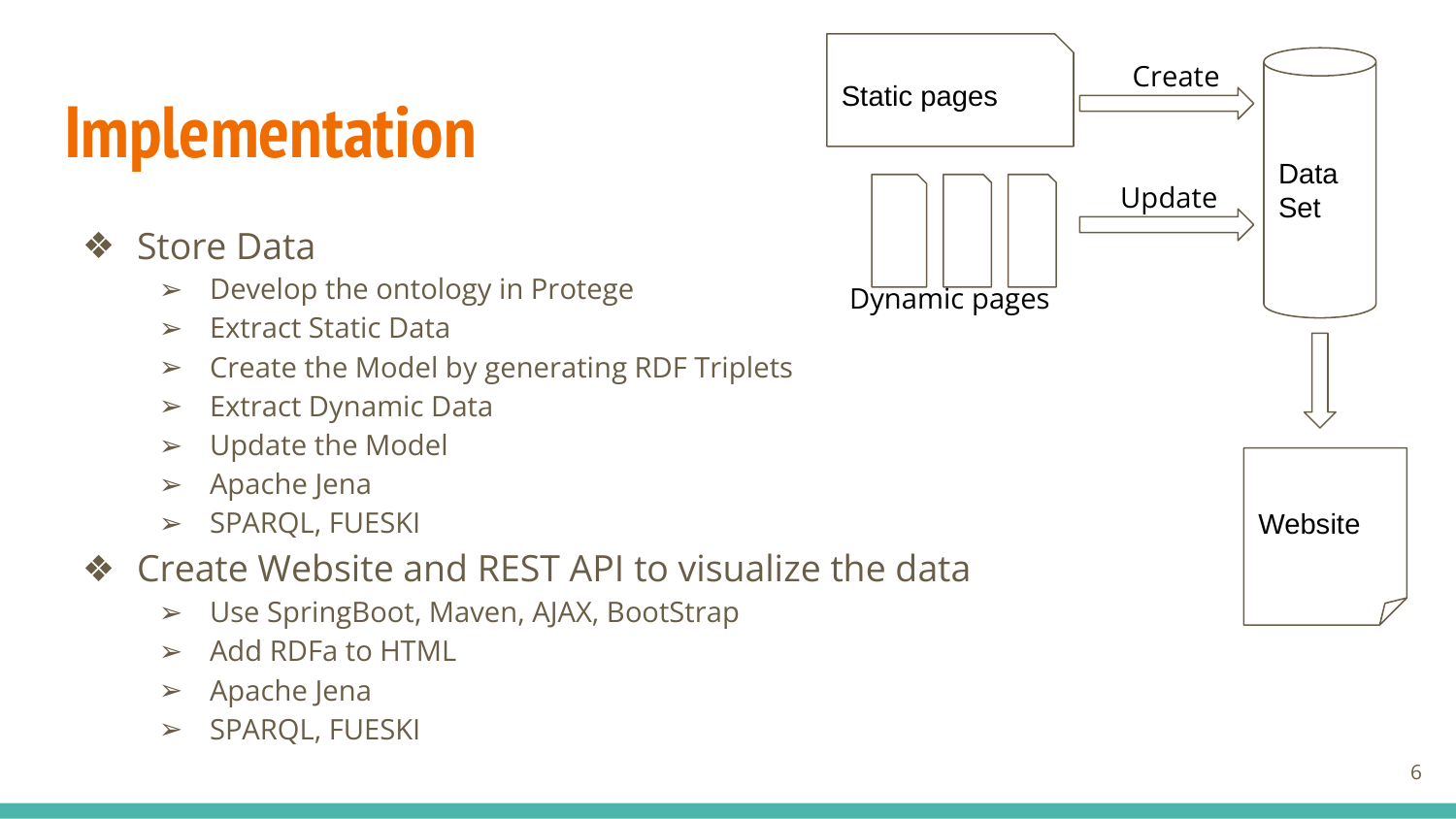

Static pages
Create
Data Set
# Implementation

Update

Store Data
Develop the ontology in Protege
Extract Static Data
Create the Model by generating RDF Triplets
Extract Dynamic Data
Update the Model
Apache Jena
SPARQL, FUESKI
Create Website and REST API to visualize the data
Use SpringBoot, Maven, AJAX, BootStrap
Add RDFa to HTML
Apache Jena
SPARQL, FUESKI

Dynamic pages

Website
6